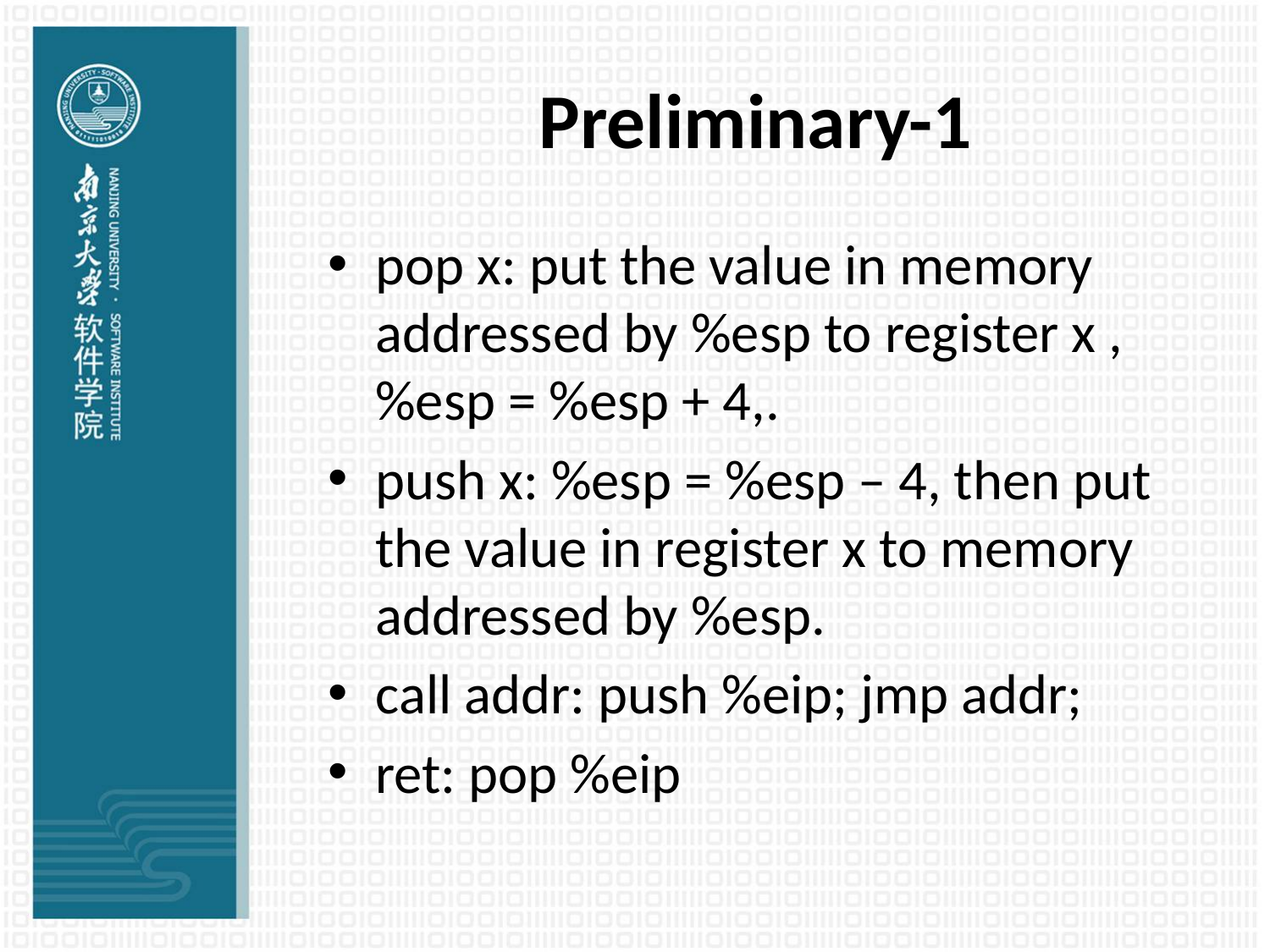

# Preliminary-1
pop x: put the value in memory addressed by %esp to register x ,%esp = %esp + 4,.
push x: %esp = %esp – 4, then put the value in register x to memory addressed by %esp.
call addr: push %eip; jmp addr;
ret: pop %eip